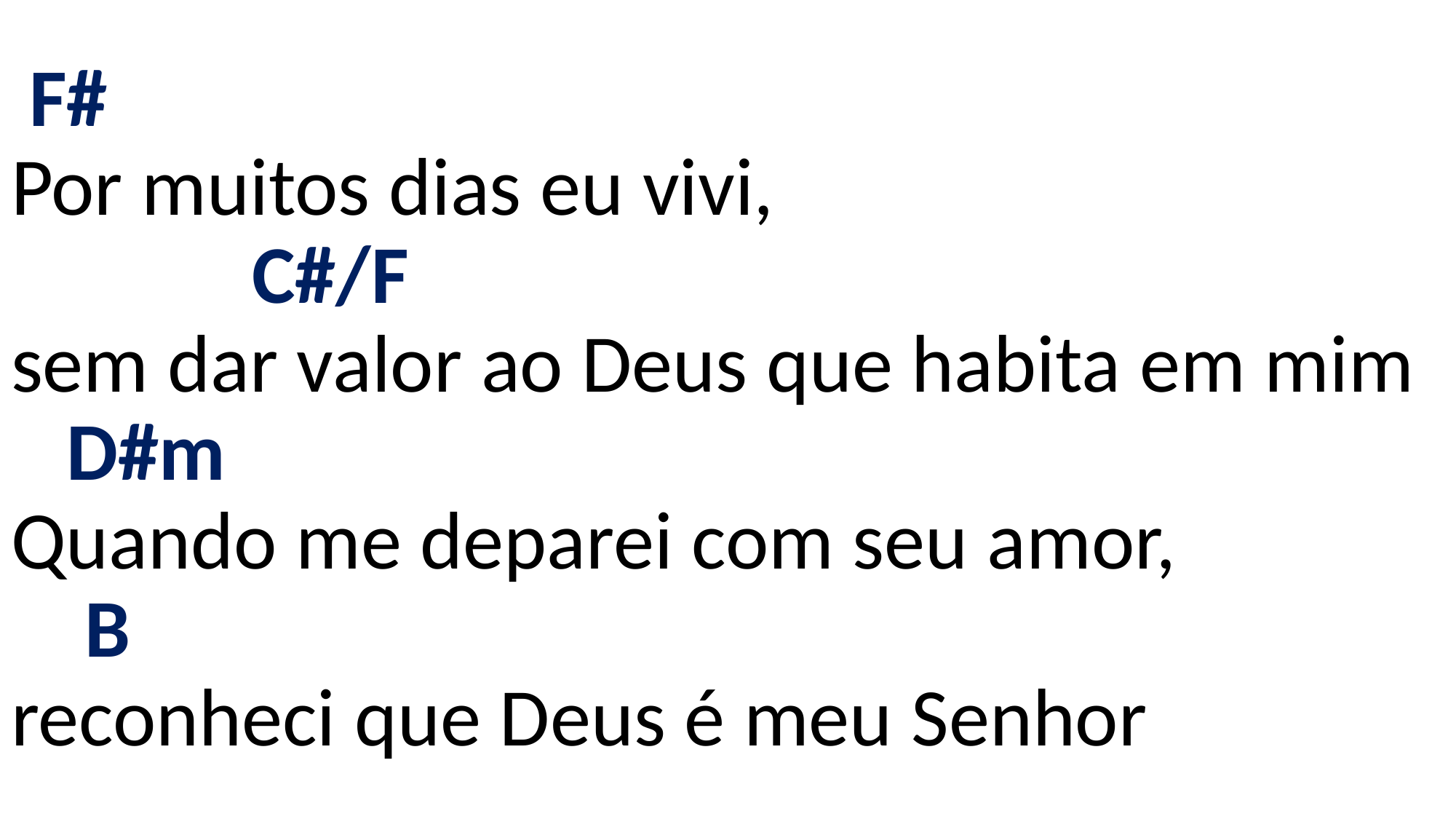

# F# Por muitos dias eu vivi, C#/F sem dar valor ao Deus que habita em mim D#m Quando me deparei com seu amor, B reconheci que Deus é meu Senhor